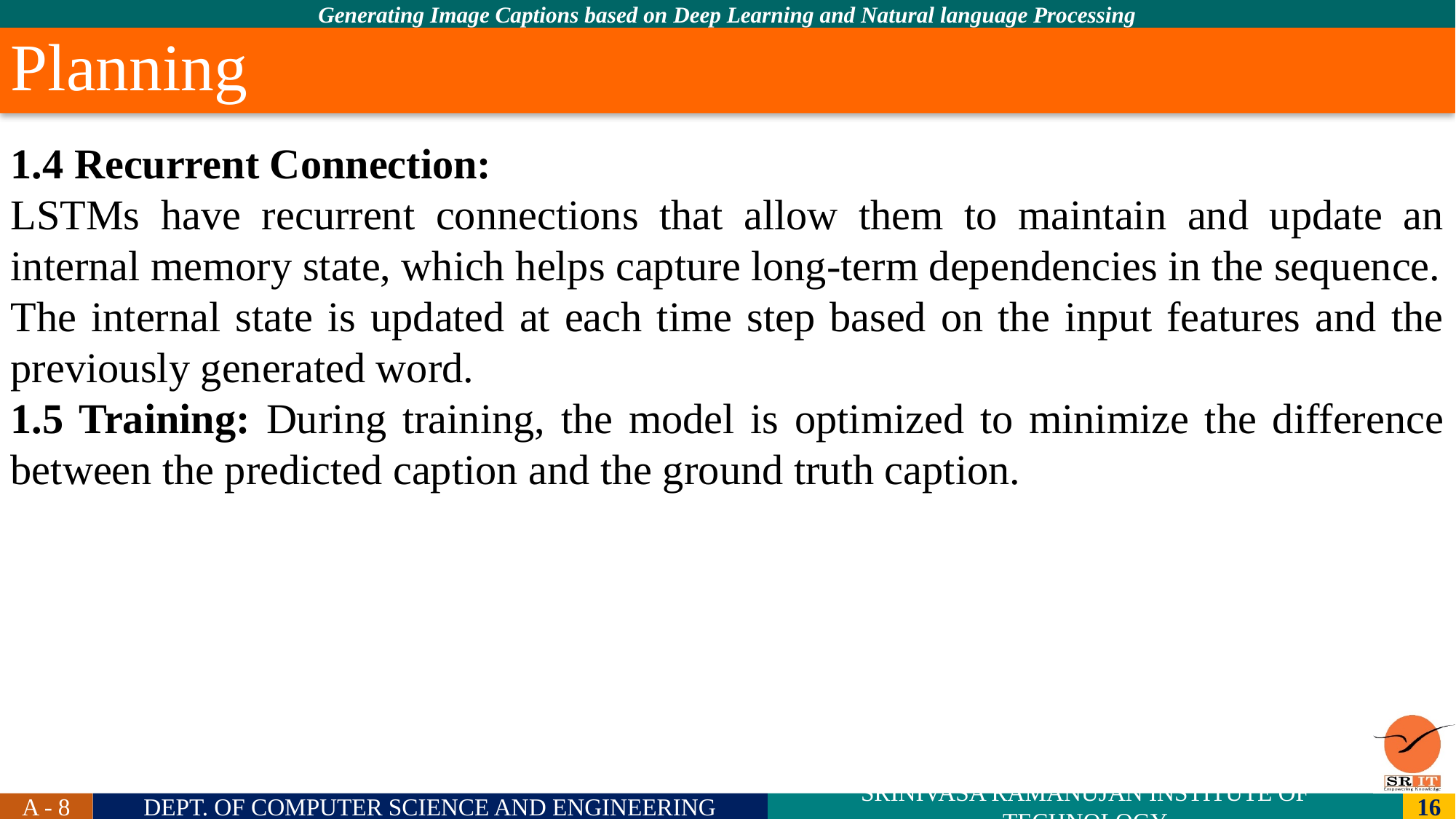

Planning
1.4 Recurrent Connection:
LSTMs have recurrent connections that allow them to maintain and update an internal memory state, which helps capture long-term dependencies in the sequence.
The internal state is updated at each time step based on the input features and the previously generated word.
1.5 Training: During training, the model is optimized to minimize the difference between the predicted caption and the ground truth caption.